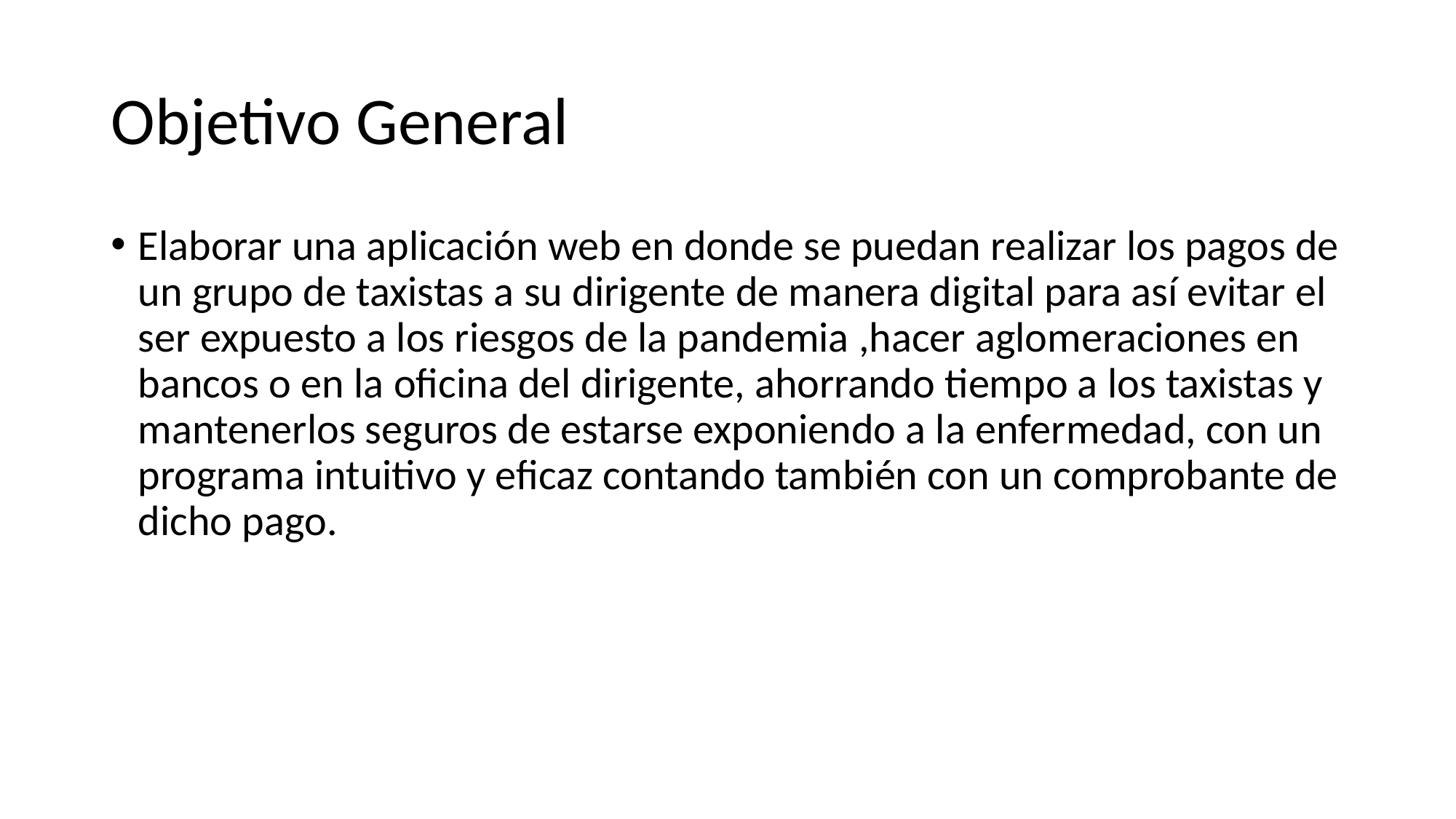

# Objetivo General
Elaborar una aplicación web en donde se puedan realizar los pagos de un grupo de taxistas a su dirigente de manera digital para así evitar el ser expuesto a los riesgos de la pandemia ,hacer aglomeraciones en bancos o en la oficina del dirigente, ahorrando tiempo a los taxistas y mantenerlos seguros de estarse exponiendo a la enfermedad, con un programa intuitivo y eficaz contando también con un comprobante de dicho pago.